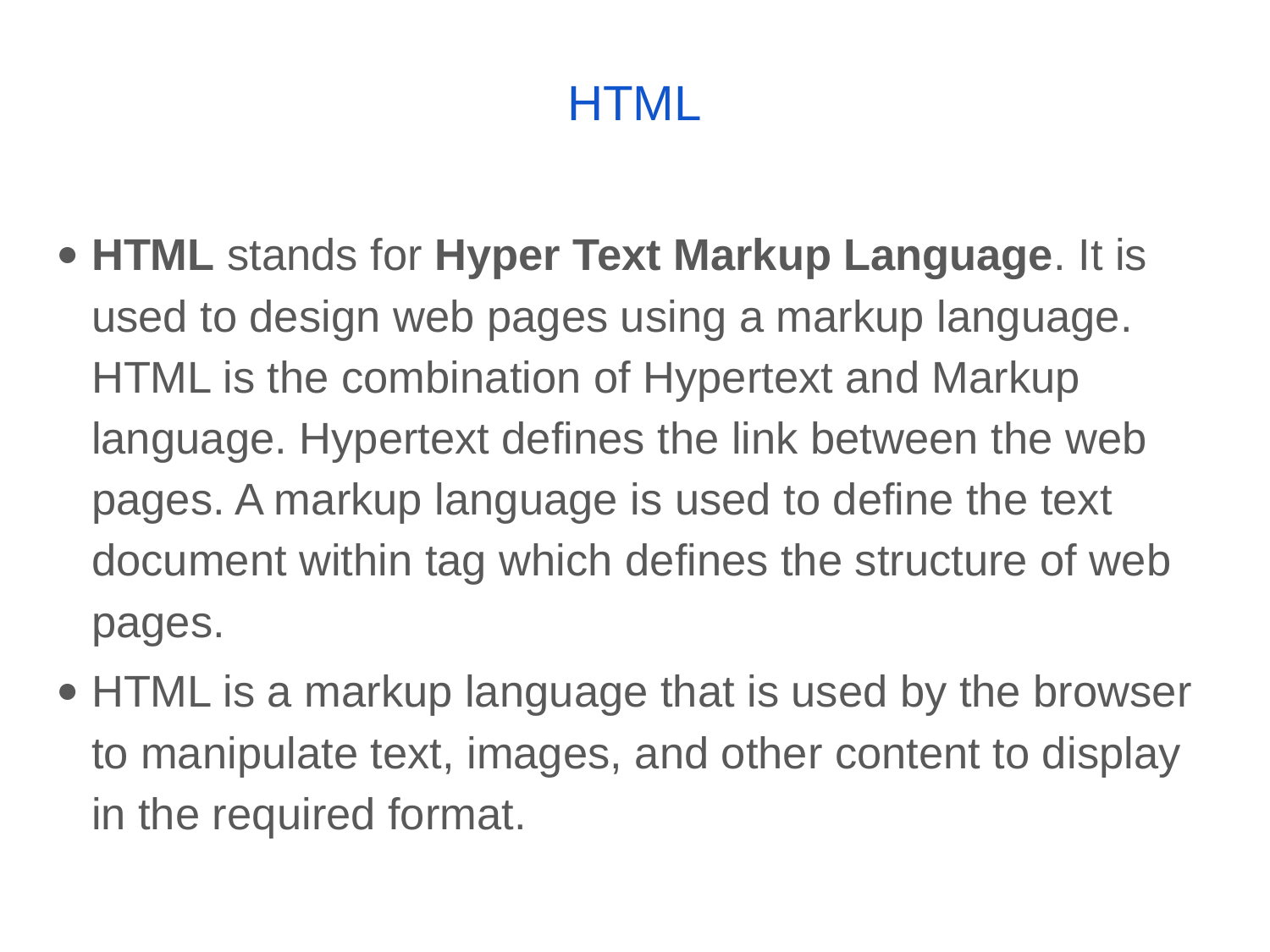

# HTML
HTML stands for Hyper Text Markup Language. It is used to design web pages using a markup language. HTML is the combination of Hypertext and Markup language. Hypertext defines the link between the web pages. A markup language is used to define the text document within tag which defines the structure of web pages.
HTML is a markup language that is used by the browser to manipulate text, images, and other content to display in the required format.